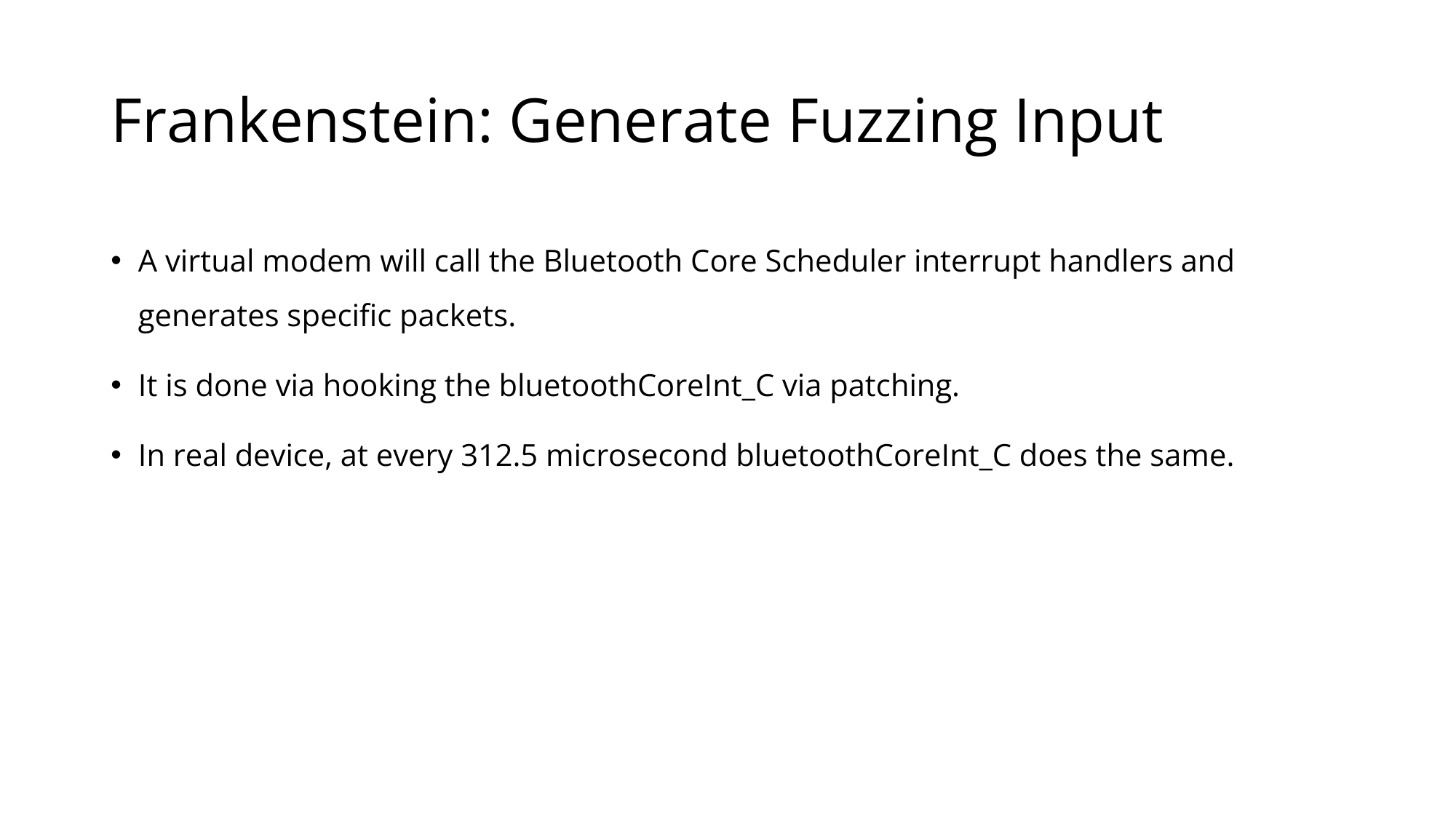

# Frankenstein: Generate Fuzzing Input
A virtual modem will call the Bluetooth Core Scheduler interrupt handlers and generates specific packets.
It is done via hooking the bluetoothCoreInt_C via patching.
In real device, at every 312.5 microsecond bluetoothCoreInt_C does the same.